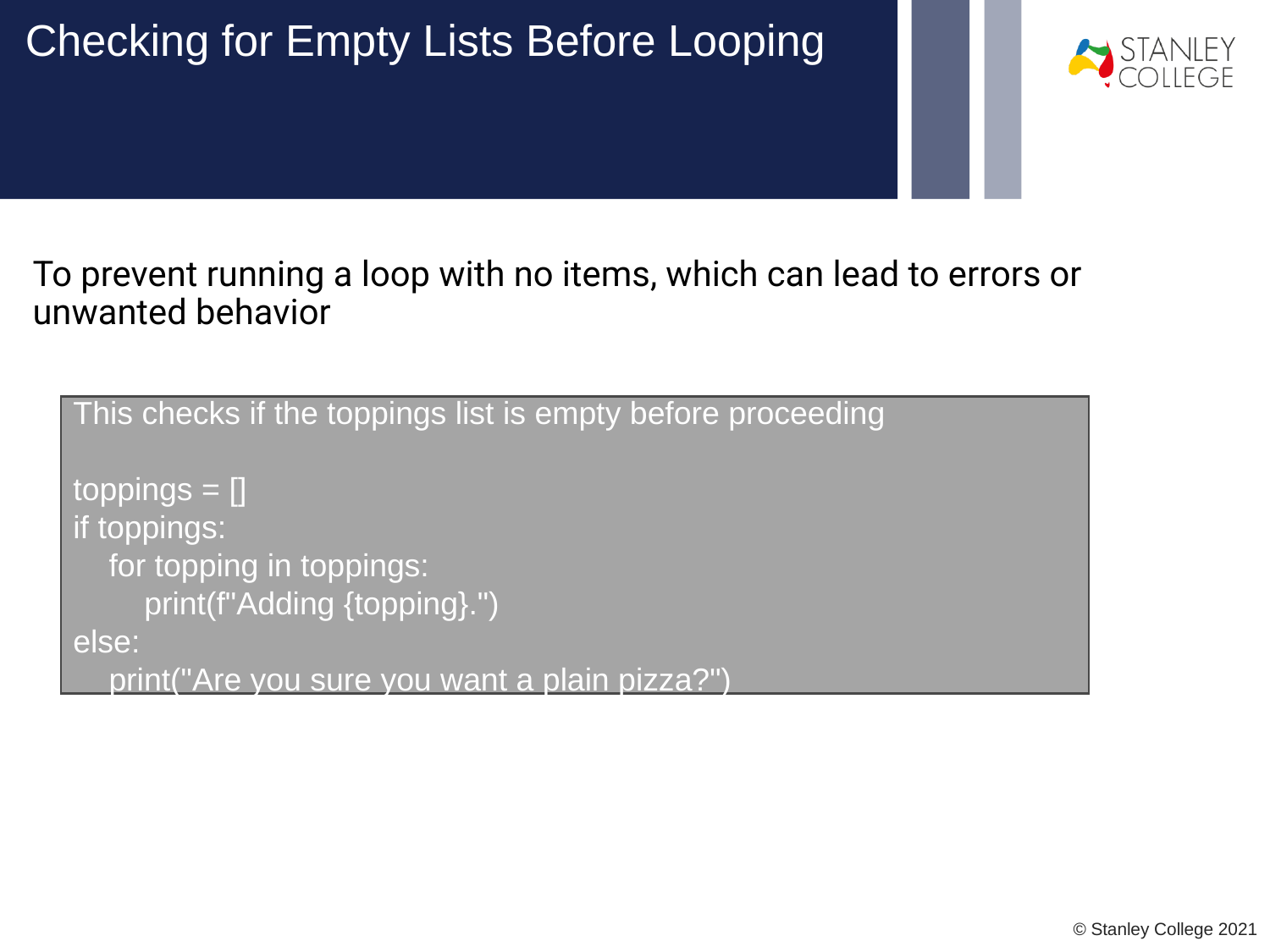

# Checking for Empty Lists Before Looping
To prevent running a loop with no items, which can lead to errors or unwanted behavior
This checks if the toppings list is empty before proceeding​​

toppings = []
if toppings:
    for topping in toppings:
        print(f"Adding {topping}.")
else:
    print("Are you sure you want a plain pizza?")